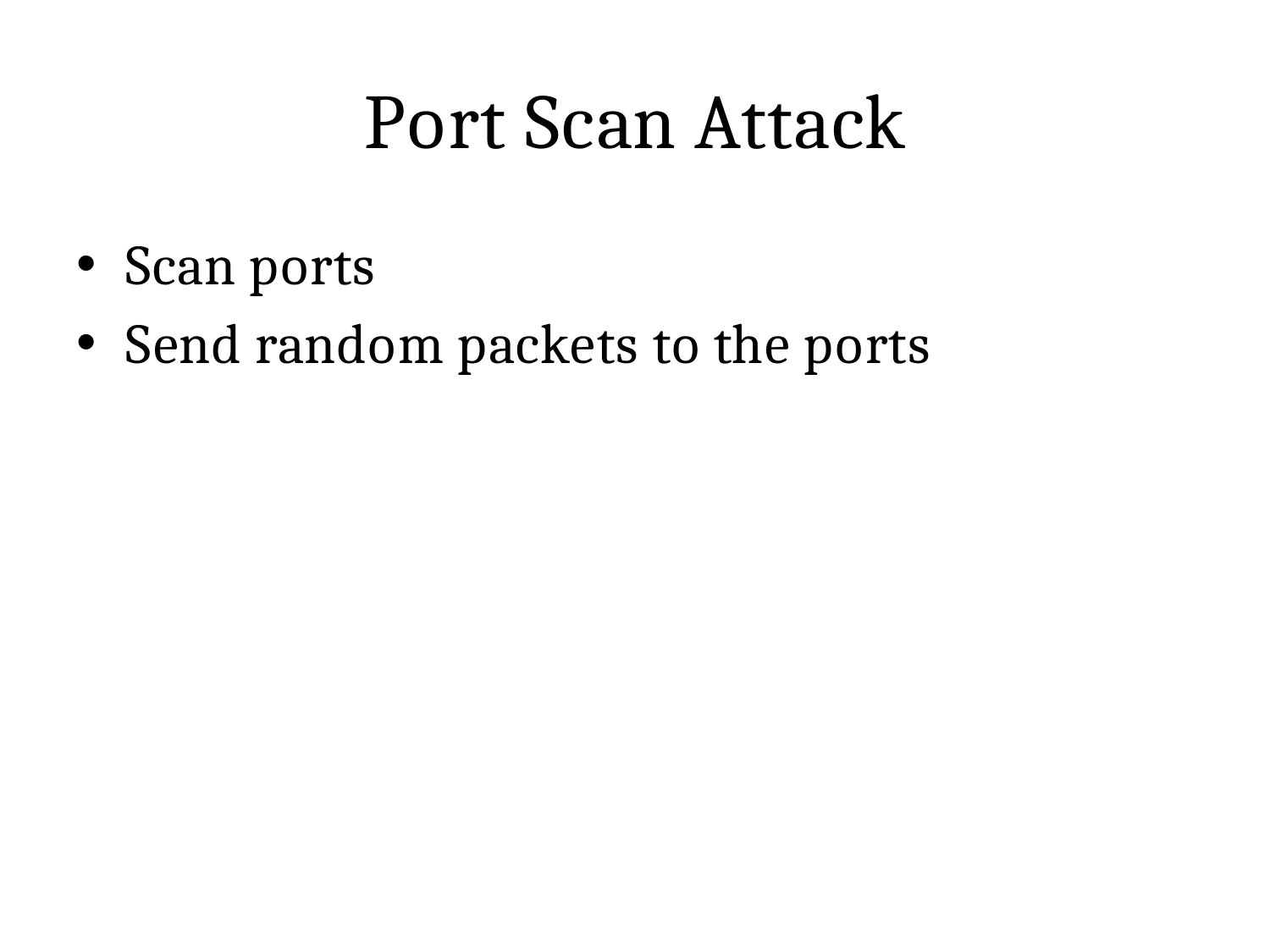

# Port Scan Attack
Scan ports
Send random packets to the ports